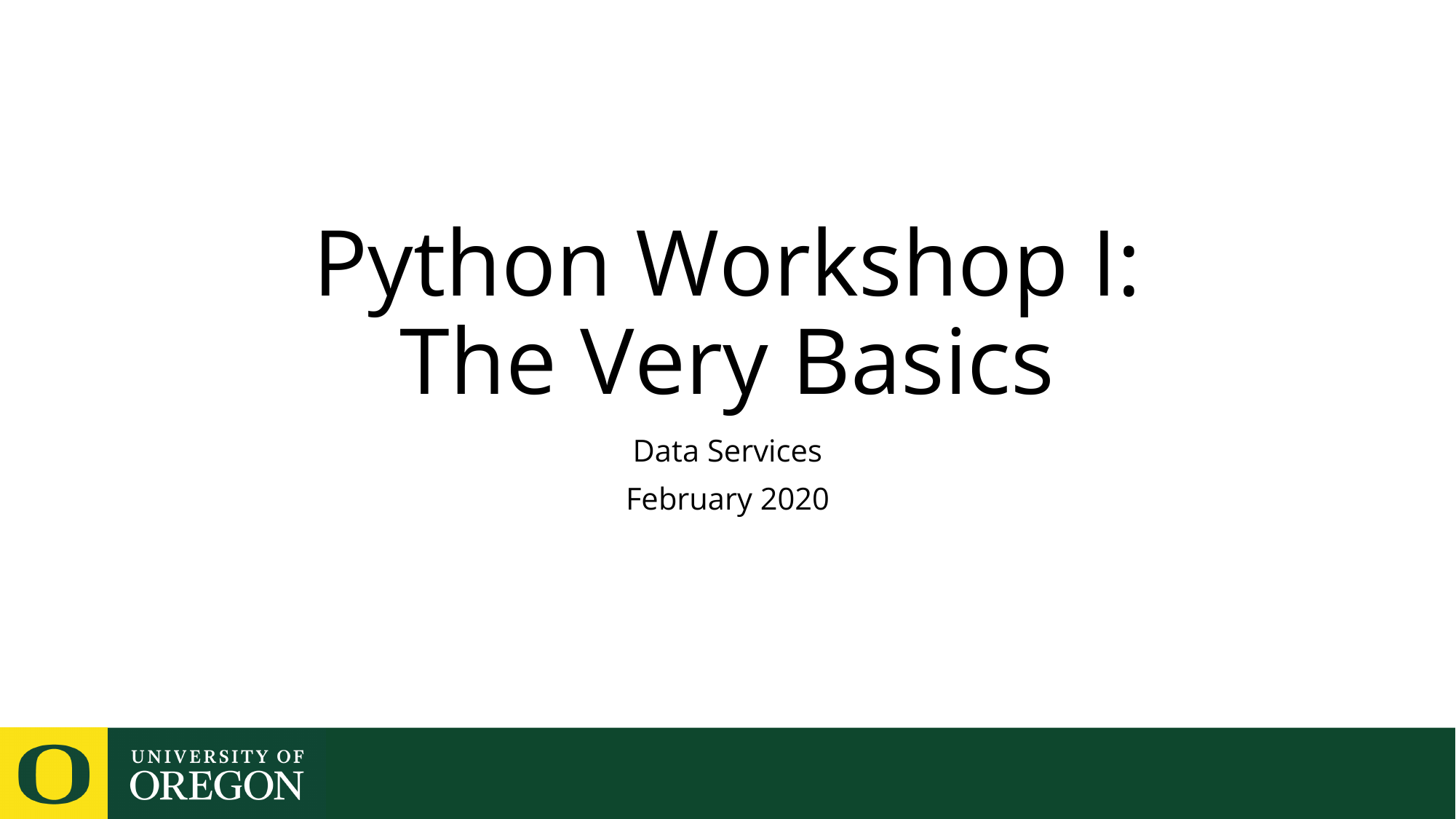

# Python Workshop I: The Very Basics
Data Services
February 2020